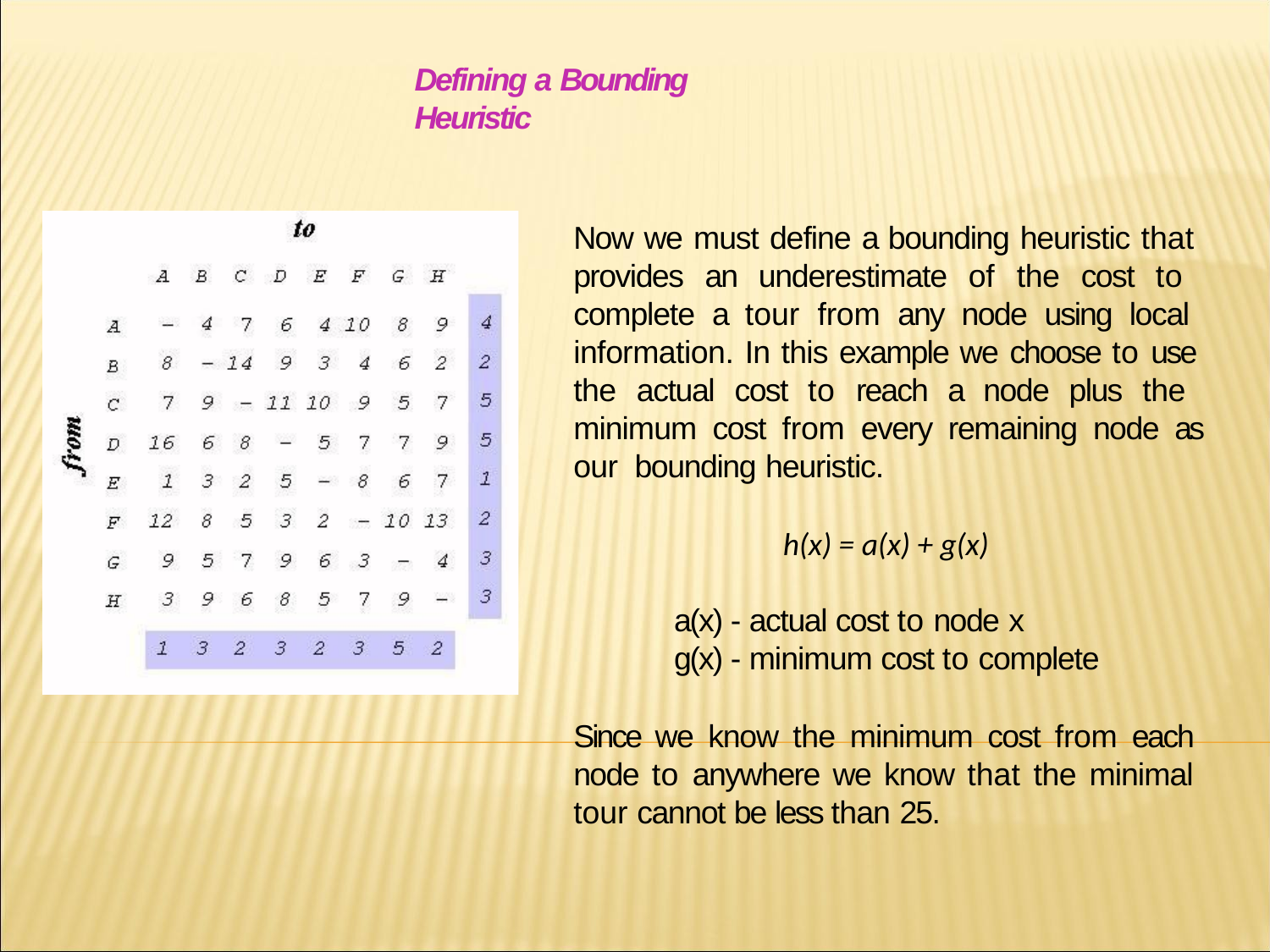

# Defining a Bounding Heuristic

Now we must define a bounding heuristic that  provides an underestimate of the cost to  complete a tour from any node using local  information. In this example we choose to use  the actual cost to reach a node plus the  minimum cost from every remaining node as our  bounding heuristic.

h(x) = a(x) + g(x)

a(x) - actual cost to node x
g(x) - minimum cost to complete

Since we know the minimum cost from each  node to anywhere we know that the minimal  tour cannot be less than 25.